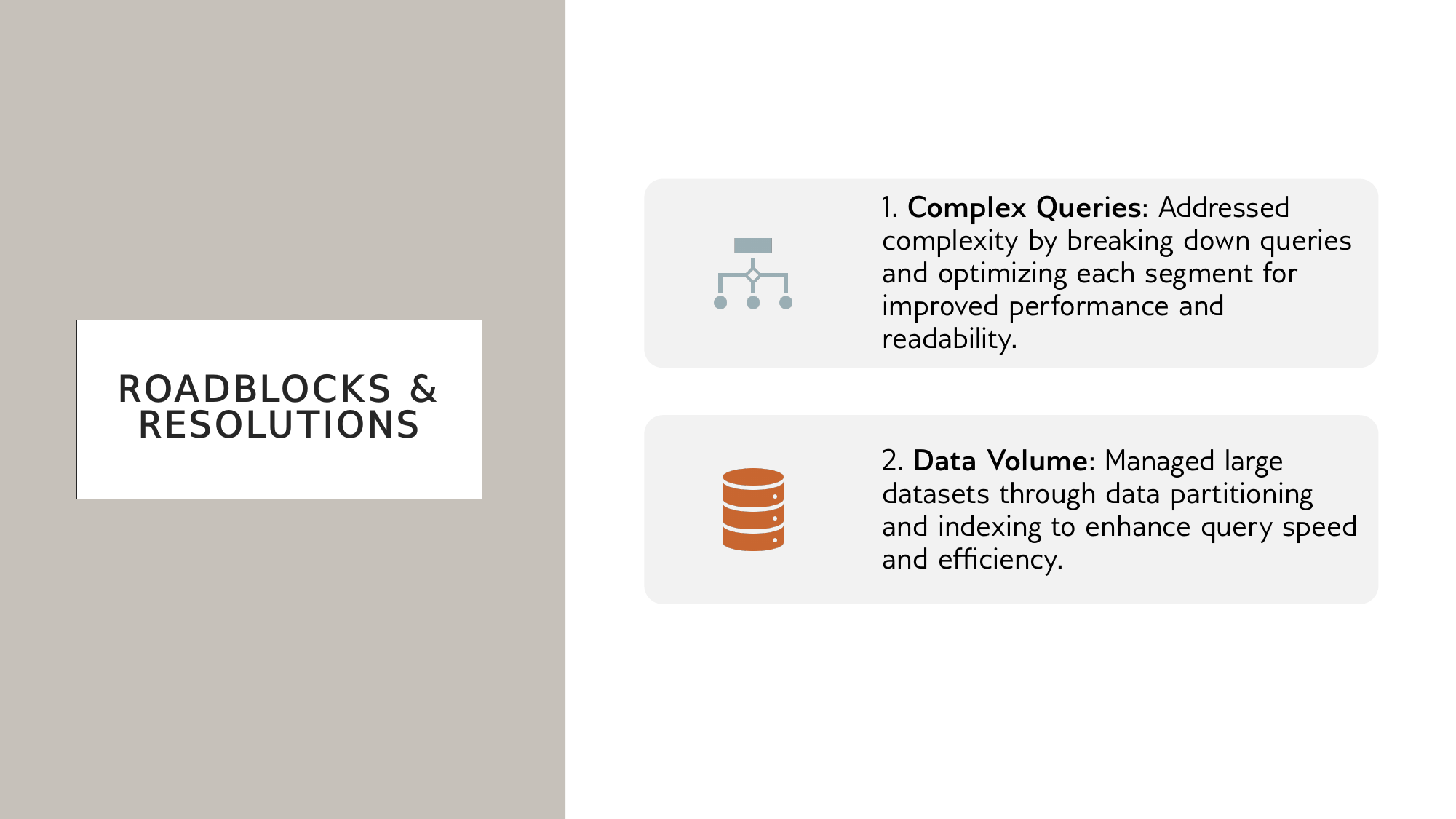

1. Complex Queries: Addressed complexity by breaking down queries and optimizing each segment for improved performance and readability.
2. Data Volume: Managed large datasets through data partitioning and indexing to enhance query speed and efficiency.
Roadblocks & Resolutions